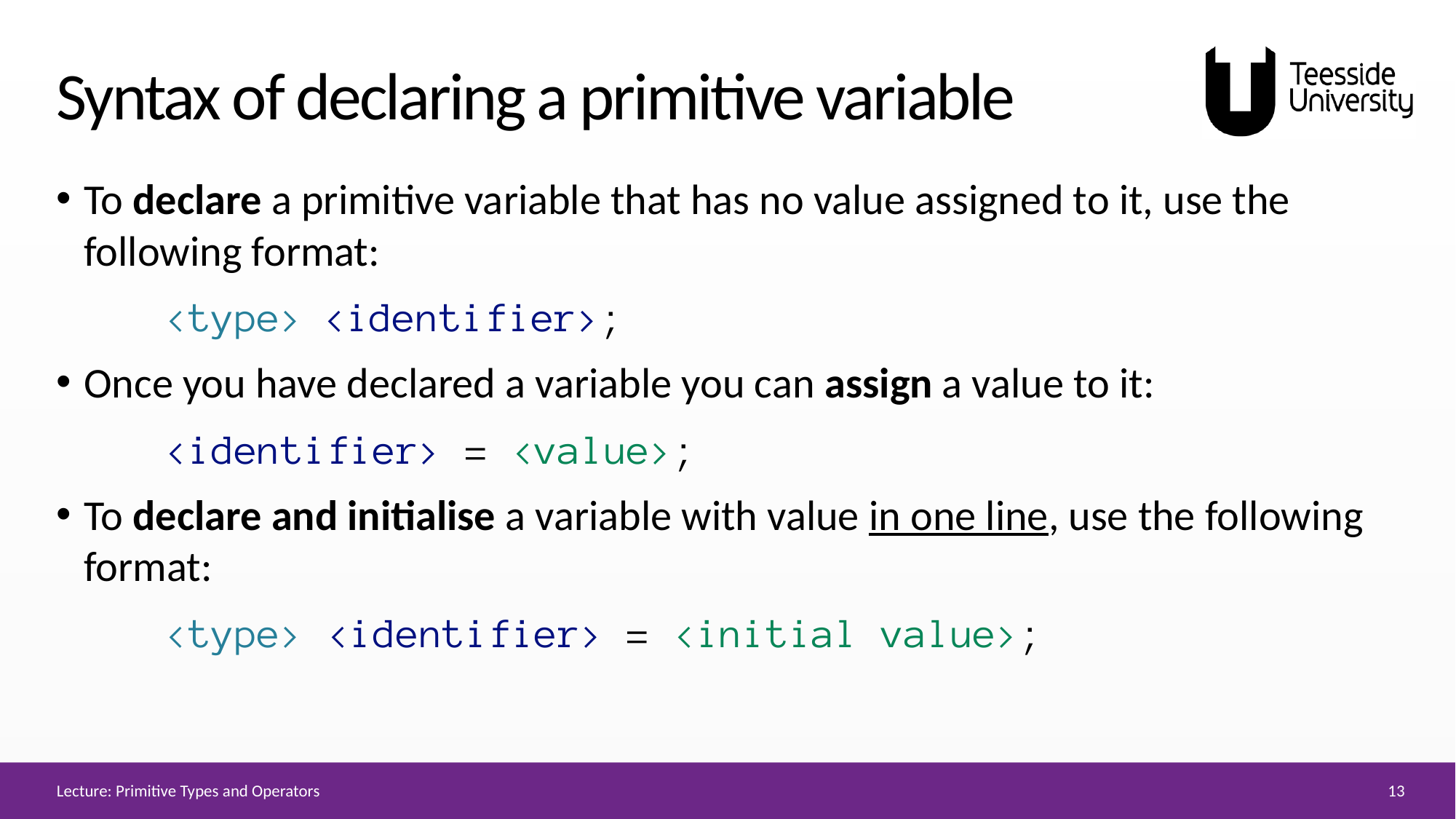

# Syntax of declaring a primitive variable
To declare a primitive variable that has no value assigned to it, use the following format:
	<type> <identifier>;
Once you have declared a variable you can assign a value to it:
	<identifier> = <value>;
To declare and initialise a variable with value in one line, use the following format:
	<type> <identifier> = <initial value>;

13
Lecture: Primitive Types and Operators